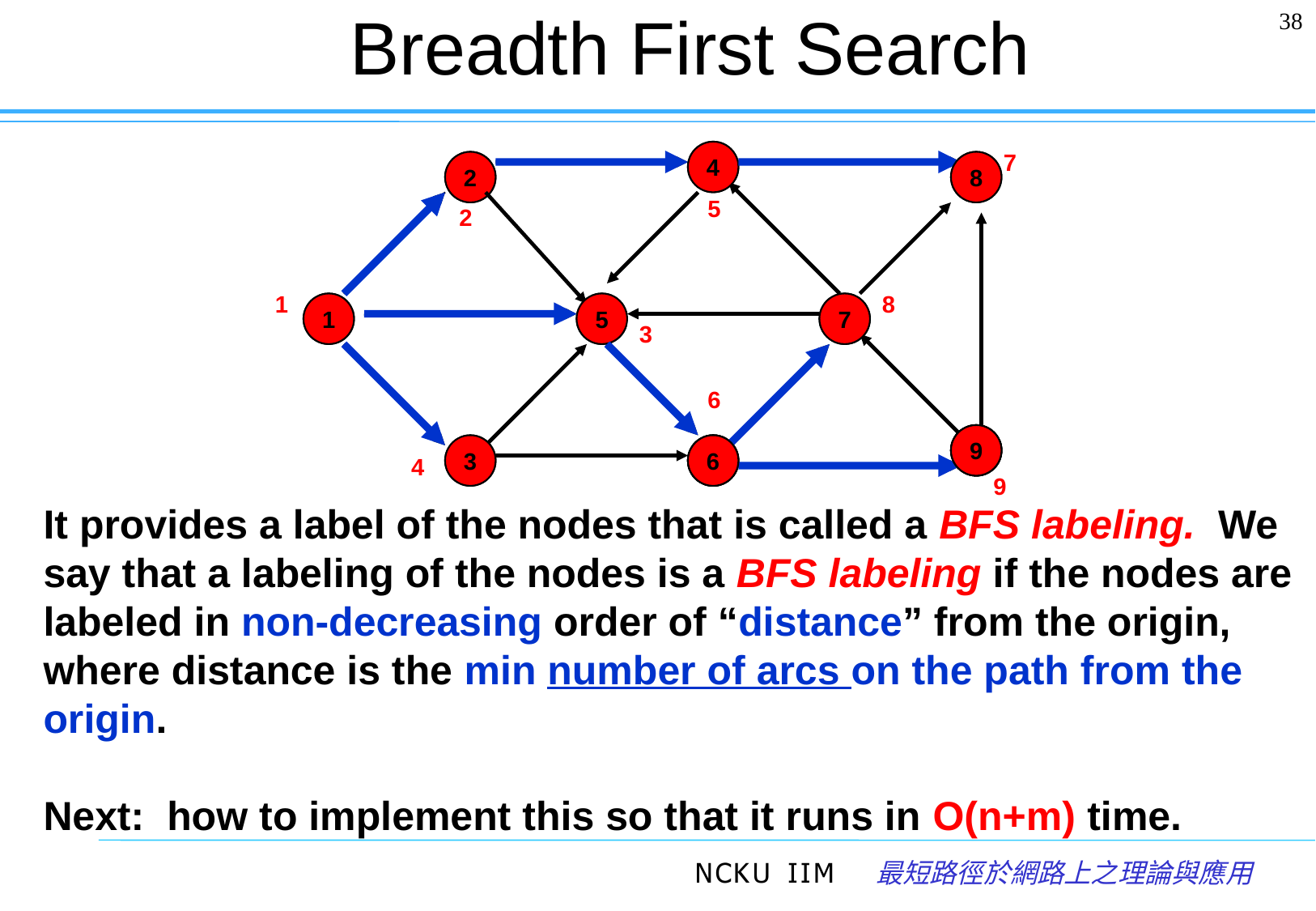

# Breadth First Search
38
4
4
7
2
2
8
8

5

2

1
8
1
1
5
5
7
7

3

6
9
9
9
9
3
3
6
6
6
6
4

9
It provides a label of the nodes that is called a BFS labeling.  We say that a labeling of the nodes is a BFS labeling if the nodes are labeled in non-decreasing order of “distance” from the origin, where distance is the min number of arcs on the path from the origin.

Next:  how to implement this so that it runs in O(n+m) time.